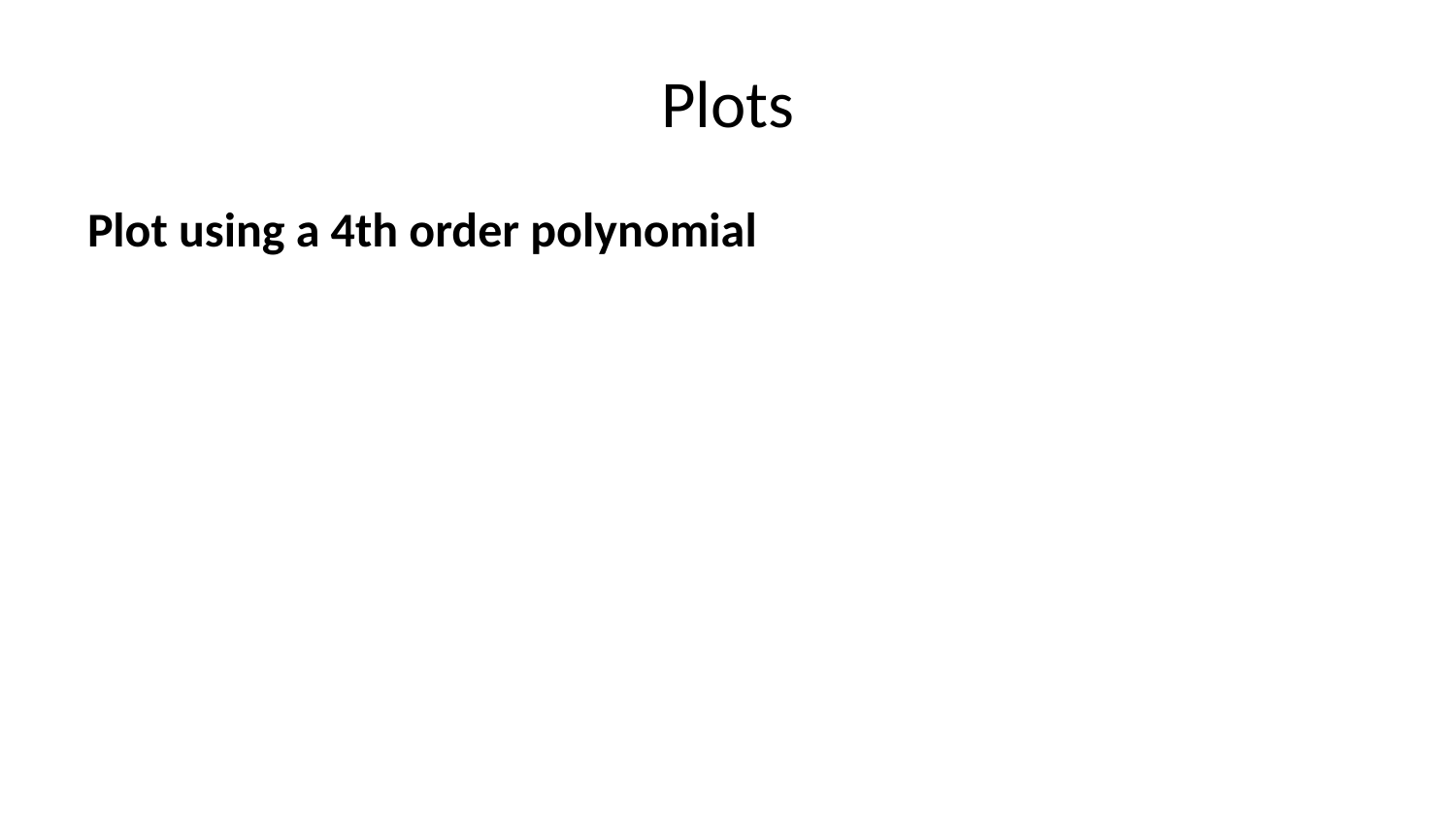

# Plots
Plot using a 4th order polynomial